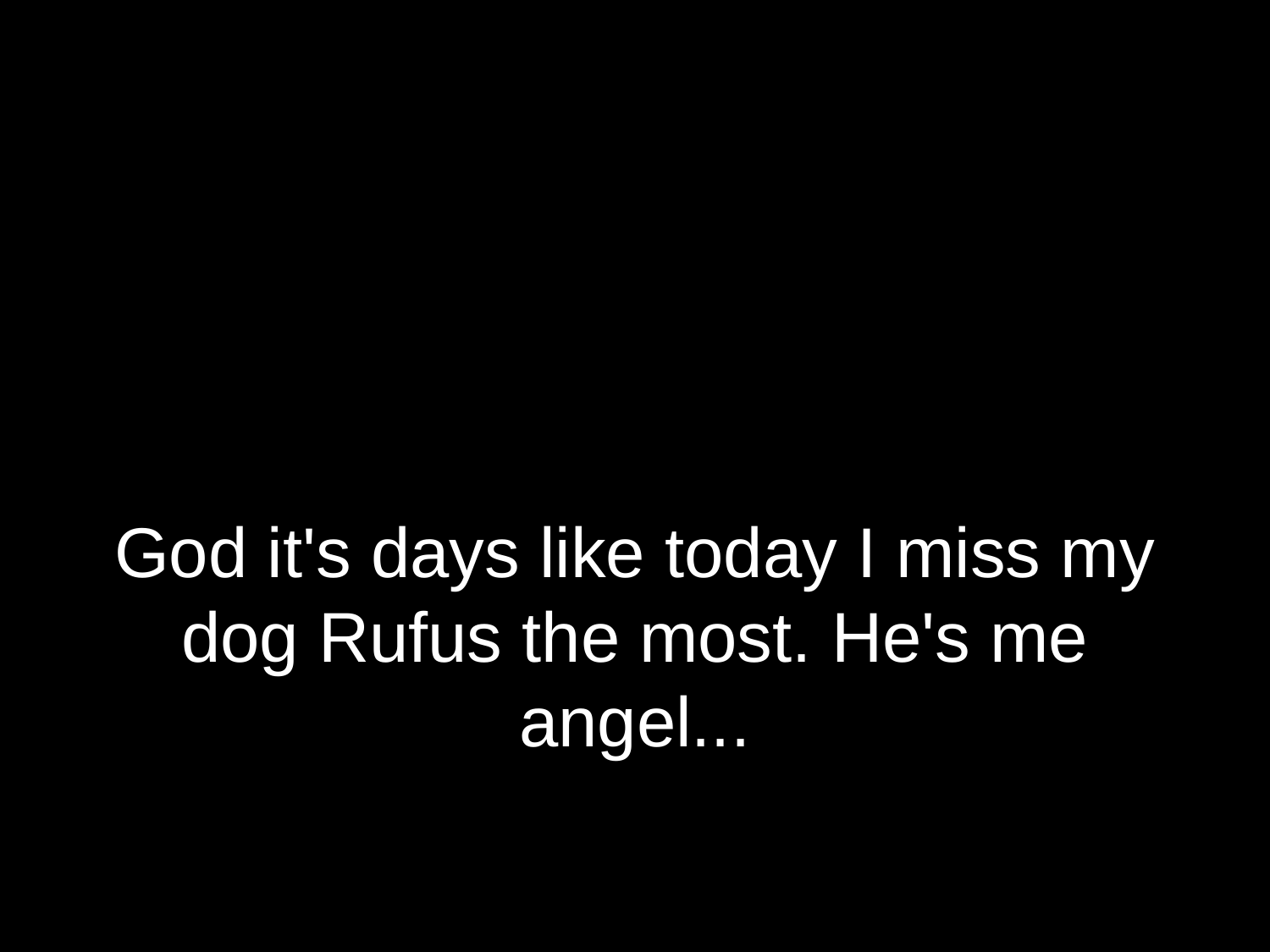

# God it's days like today I miss my dog Rufus the most. He's me angel...